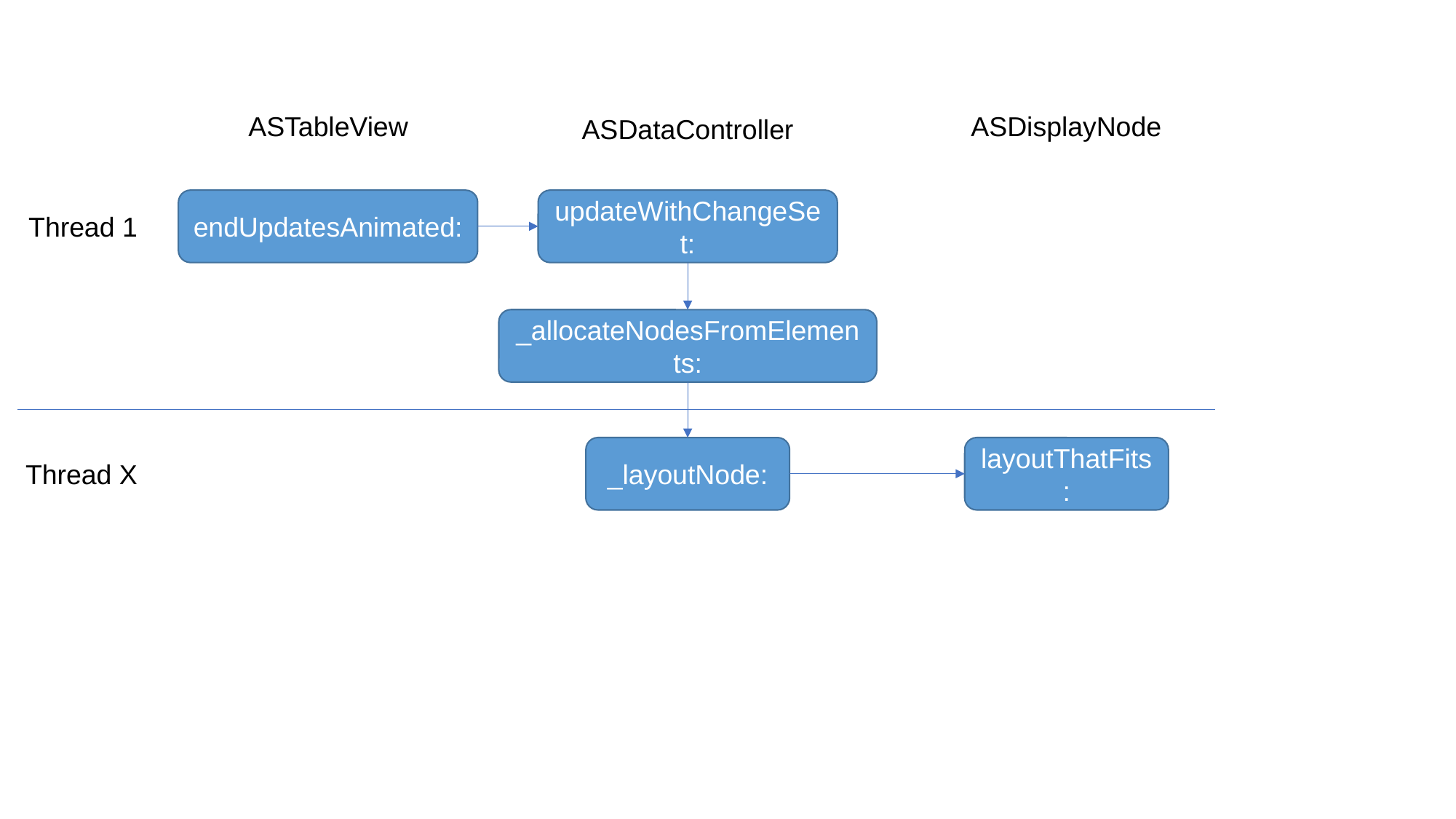

ASDisplayNode
ASTableView
ASDataController
updateWithChangeSet:
endUpdatesAnimated:
Thread 1
_allocateNodesFromElements:
layoutThatFits:
_layoutNode:
Thread X